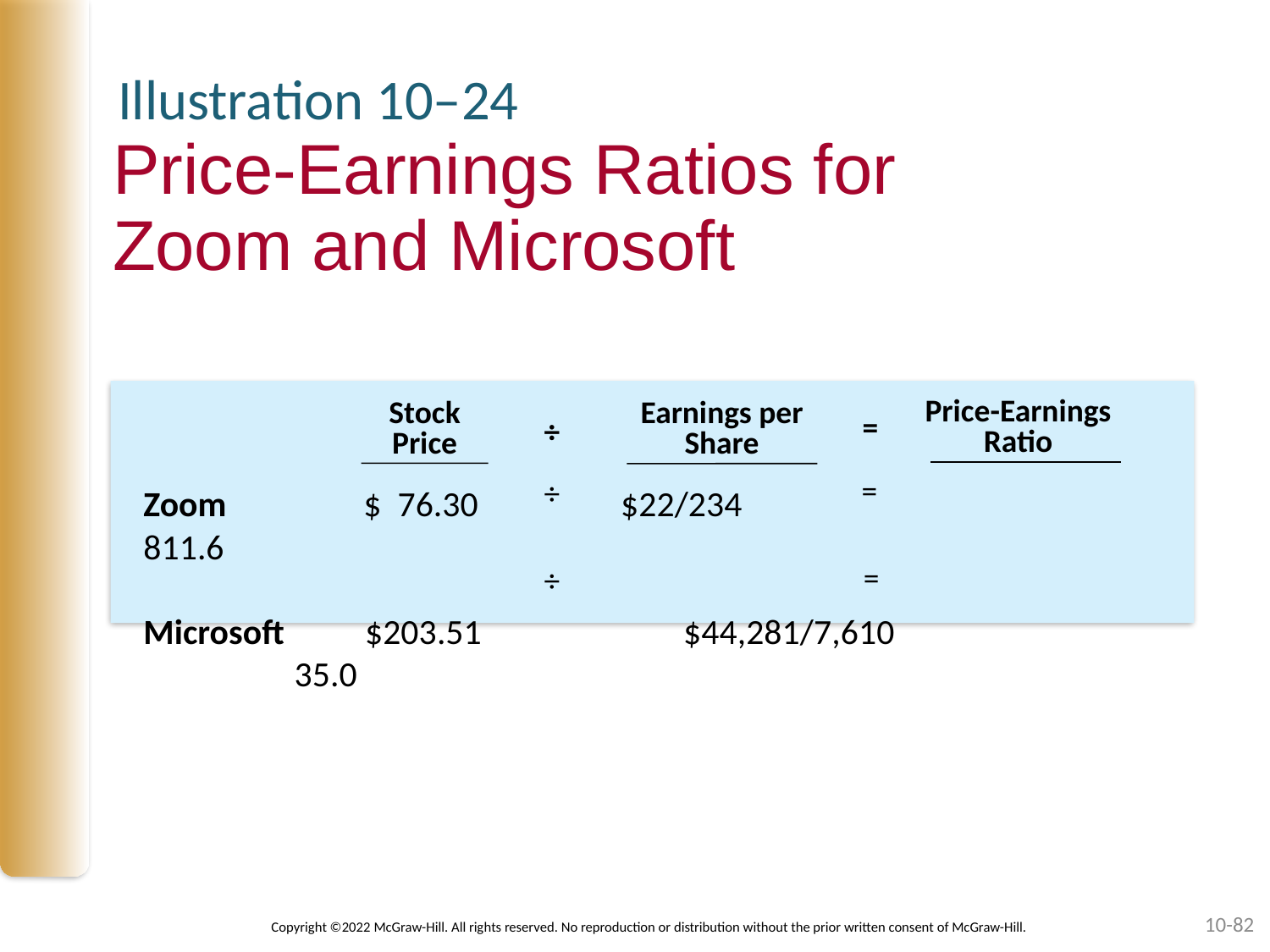

Illustration 10–24
# Price-Earnings Ratios for Zoom and Microsoft

Price-Earnings
Ratio
Stock
Price
Earnings per
Share
=
=
=
÷
÷
÷
Zoom                 $  76.30    	            $22/234		                 811.6

Microsoft          $203.51		    $44,281/7,610			   35.0
10-82
Copyright ©2022 McGraw-Hill. All rights reserved. No reproduction or distribution without the prior written consent of McGraw-Hill.